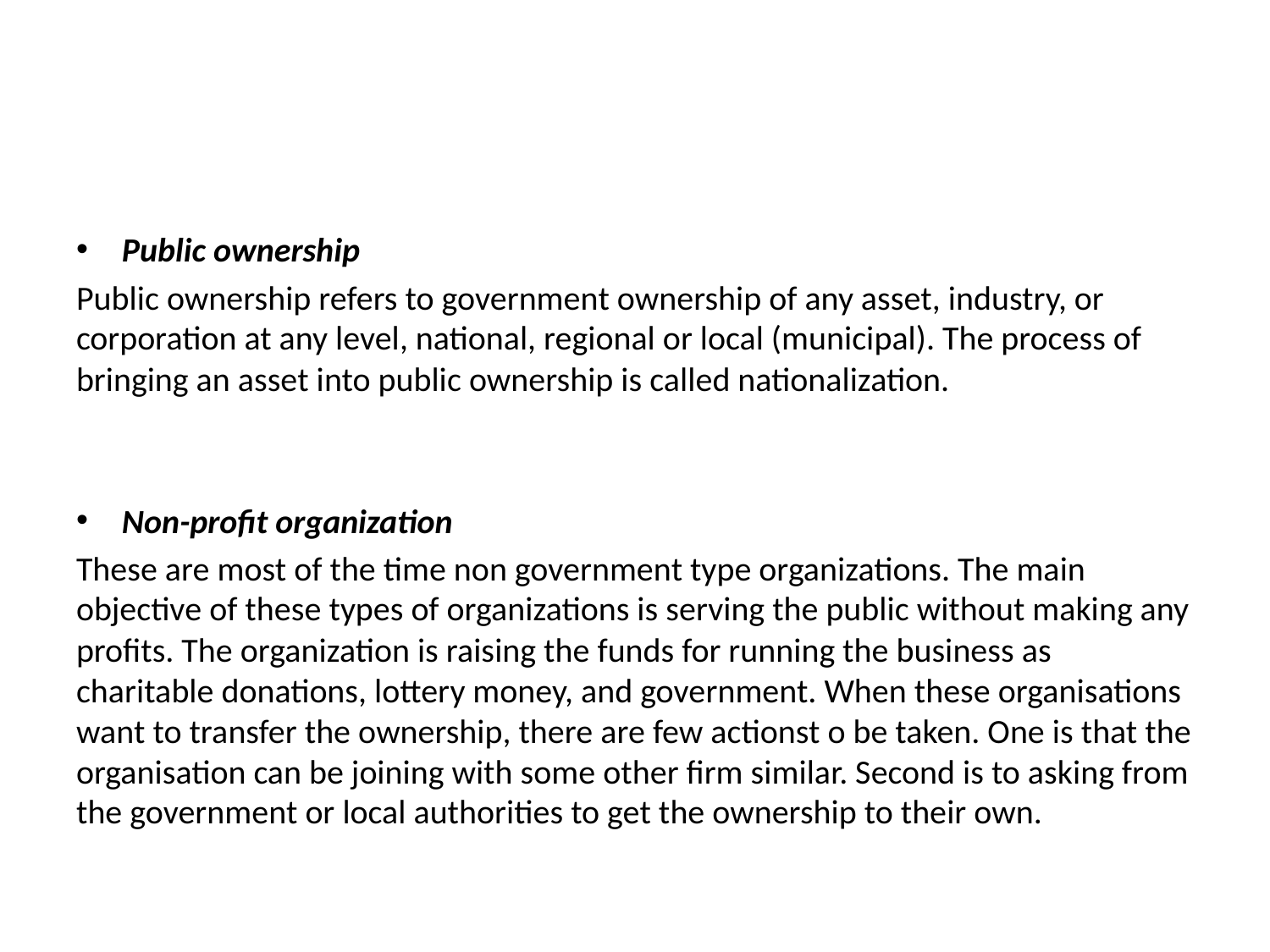

#
Public ownership
Public ownership refers to government ownership of any asset, industry, or corporation at any level, national, regional or local (municipal). The process of bringing an asset into public ownership is called nationalization.

Non-profit organization
These are most of the time non government type organizations. The main objective of these types of organizations is serving the public without making any profits. The organization is raising the funds for running the business as charitable donations, lottery money, and government. When these organisations want to transfer the ownership, there are few actionst o be taken. One is that the organisation can be joining with some other firm similar. Second is to asking from the government or local authorities to get the ownership to their own.